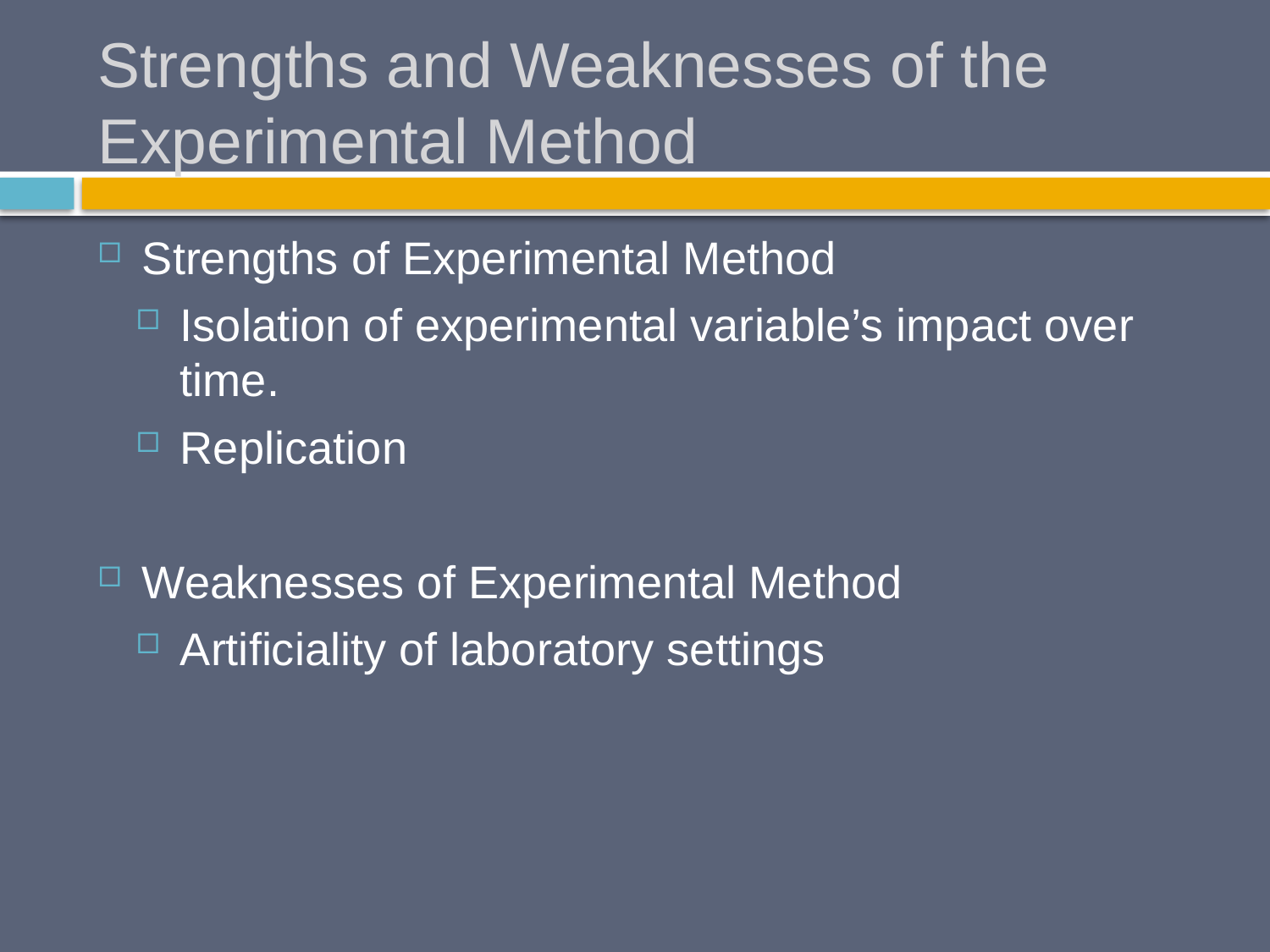

# Strengths and Weaknesses of the Experimental Method
Strengths of Experimental Method
Isolation of experimental variable’s impact over time.
Replication

Weaknesses of Experimental Method
Artificiality of laboratory settings